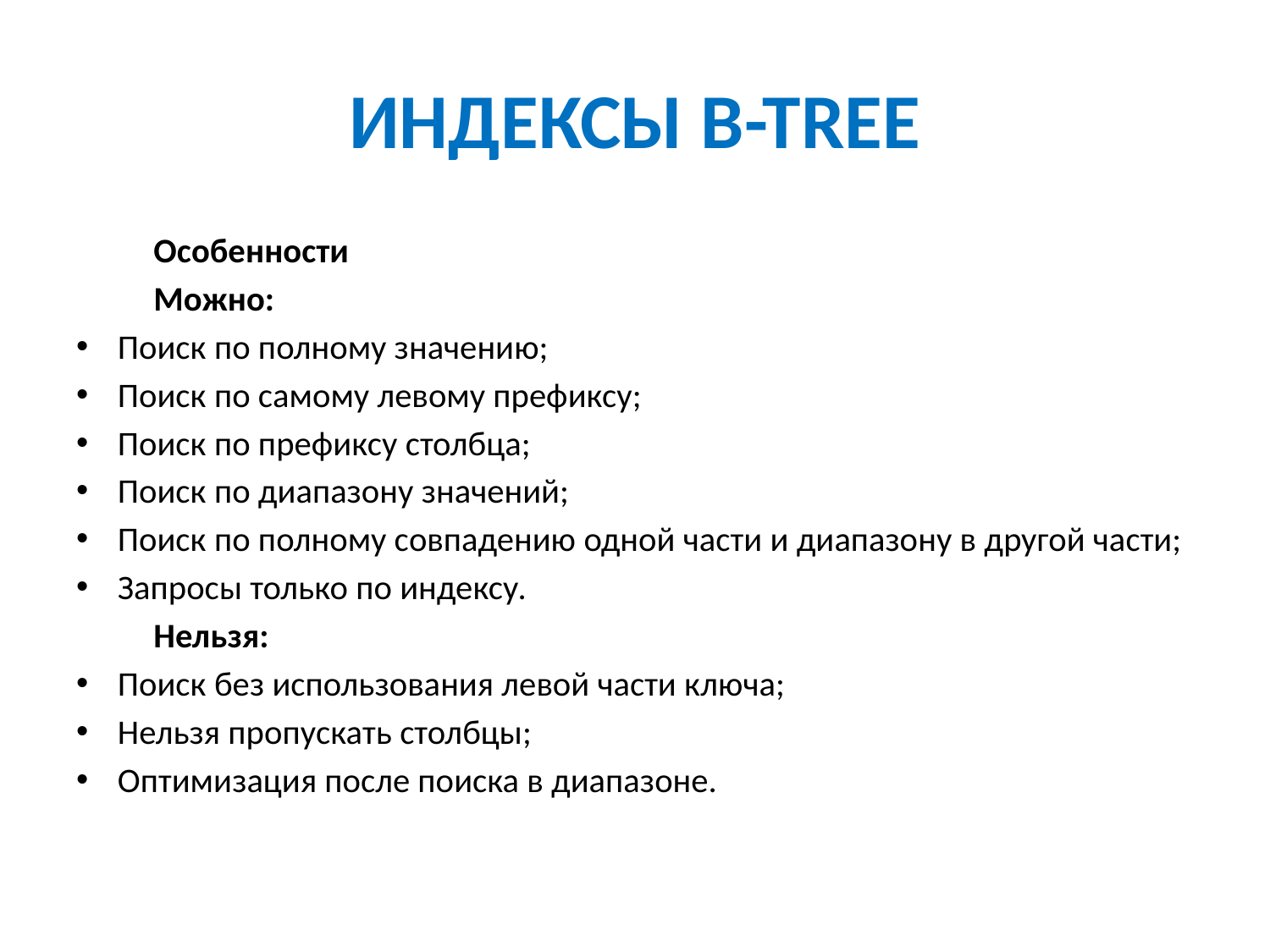

# ИНДЕКСЫ B-TREE
			Особенности
		Можно:
Поиск по полному значению;
Поиск по самому левому префиксу;
Поиск по префиксу столбца;
Поиск по диапазону значений;
Поиск по полному совпадению одной части и диапазону в другой части;
Запросы только по индексу.
		Нельзя:
Поиск без использования левой части ключа;
Нельзя пропускать столбцы;
Оптимизация после поиска в диапазоне.